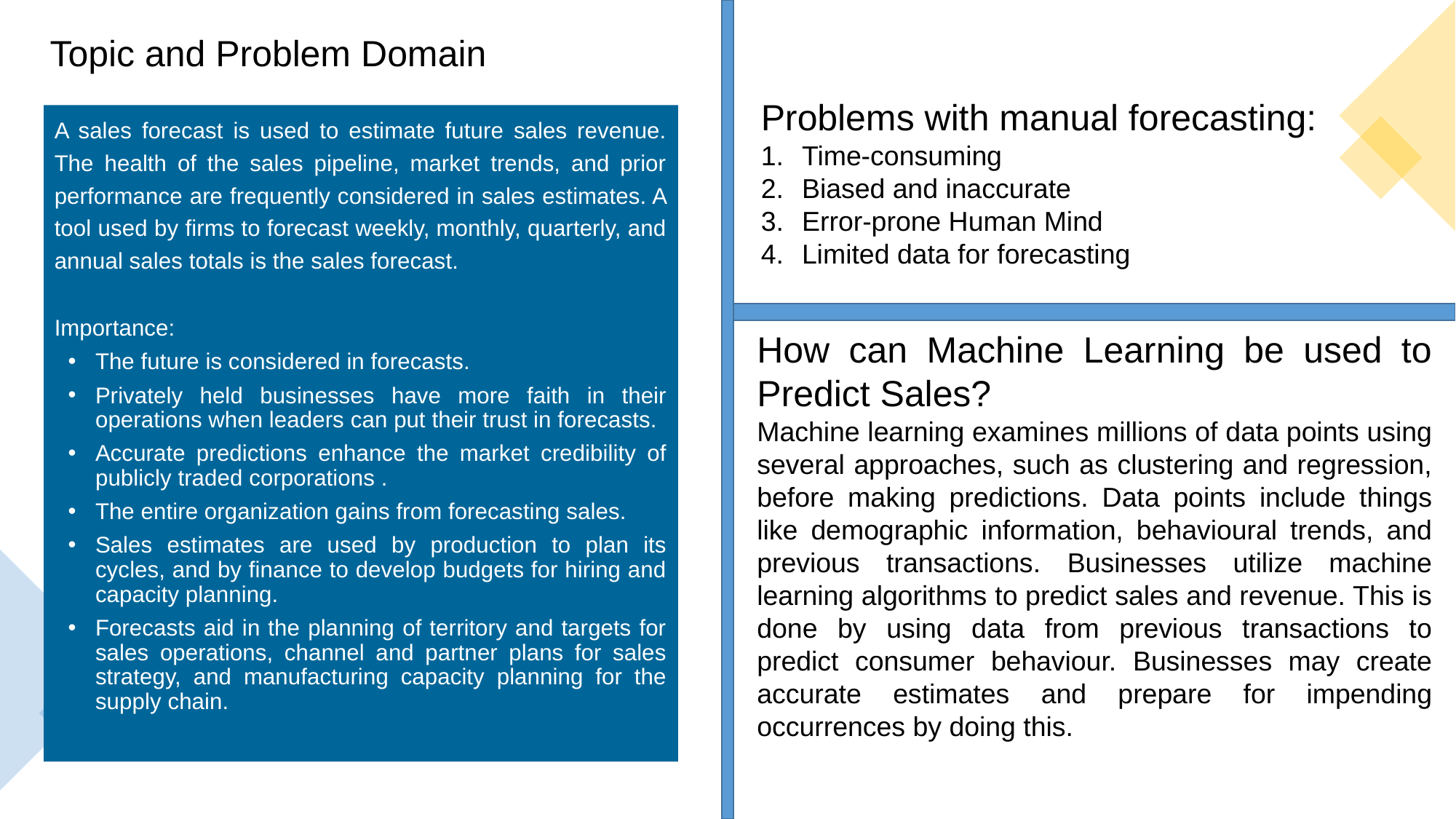

Topic and Problem Domain
Problems with manual forecasting:
Time-consuming
Biased and inaccurate
Error-prone Human Mind
Limited data for forecasting
A sales forecast is used to estimate future sales revenue. The health of the sales pipeline, market trends, and prior performance are frequently considered in sales estimates. A tool used by firms to forecast weekly, monthly, quarterly, and annual sales totals is the sales forecast.

Importance:
The future is considered in forecasts.
Privately held businesses have more faith in their operations when leaders can put their trust in forecasts.
Accurate predictions enhance the market credibility of publicly traded corporations .
The entire organization gains from forecasting sales.
Sales estimates are used by production to plan its cycles, and by finance to develop budgets for hiring and capacity planning.
Forecasts aid in the planning of territory and targets for sales operations, channel and partner plans for sales strategy, and manufacturing capacity planning for the supply chain.

How can Machine Learning be used to Predict Sales?
Machine learning examines millions of data points using several approaches, such as clustering and regression, before making predictions. Data points include things like demographic information, behavioural trends, and previous transactions. Businesses utilize machine learning algorithms to predict sales and revenue. This is done by using data from previous transactions to predict consumer behaviour. Businesses may create accurate estimates and prepare for impending occurrences by doing this.